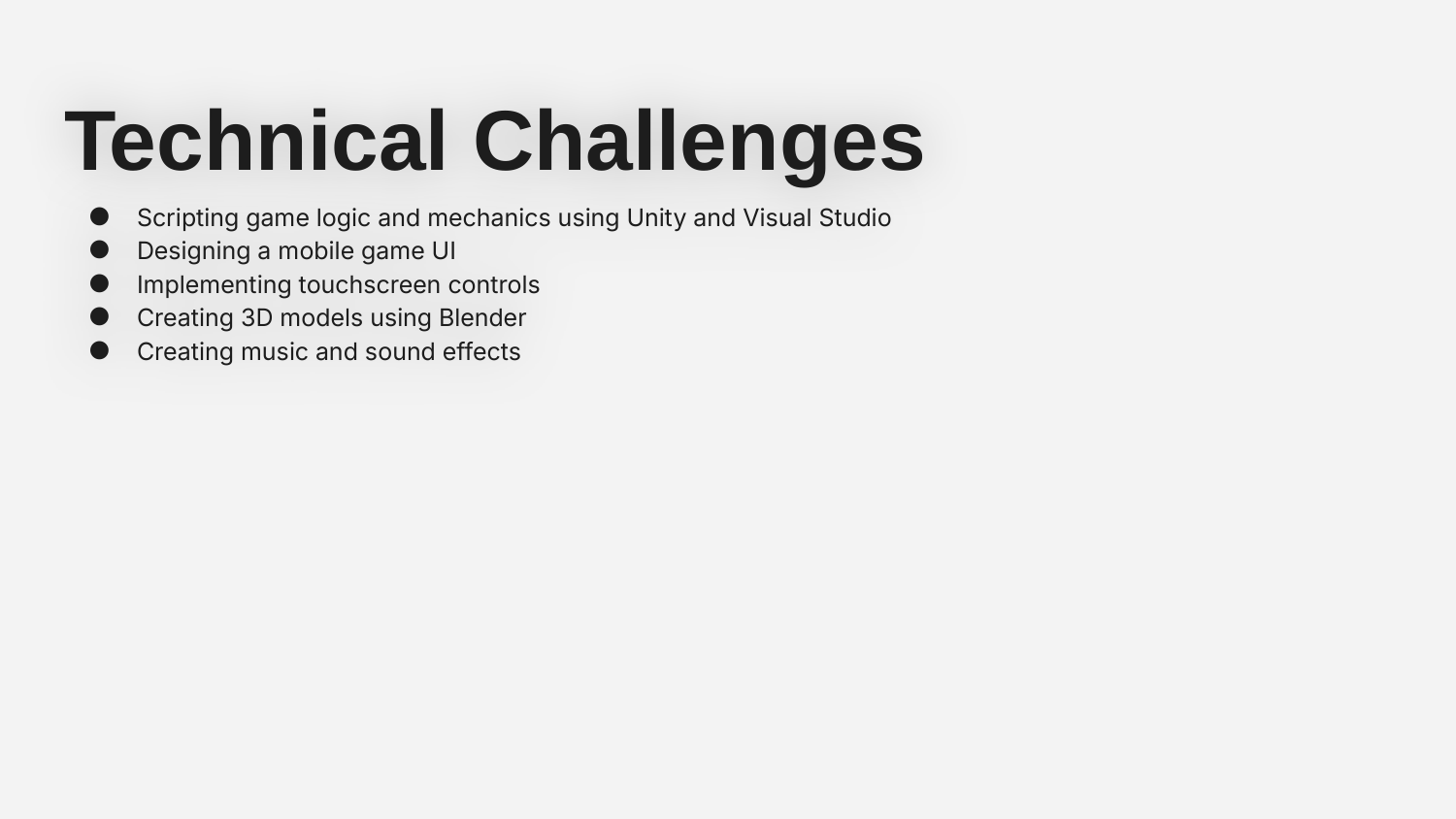

# Technical Challenges
Scripting game logic and mechanics using Unity and Visual Studio
Designing a mobile game UI
Implementing touchscreen controls
Creating 3D models using Blender
Creating music and sound effects